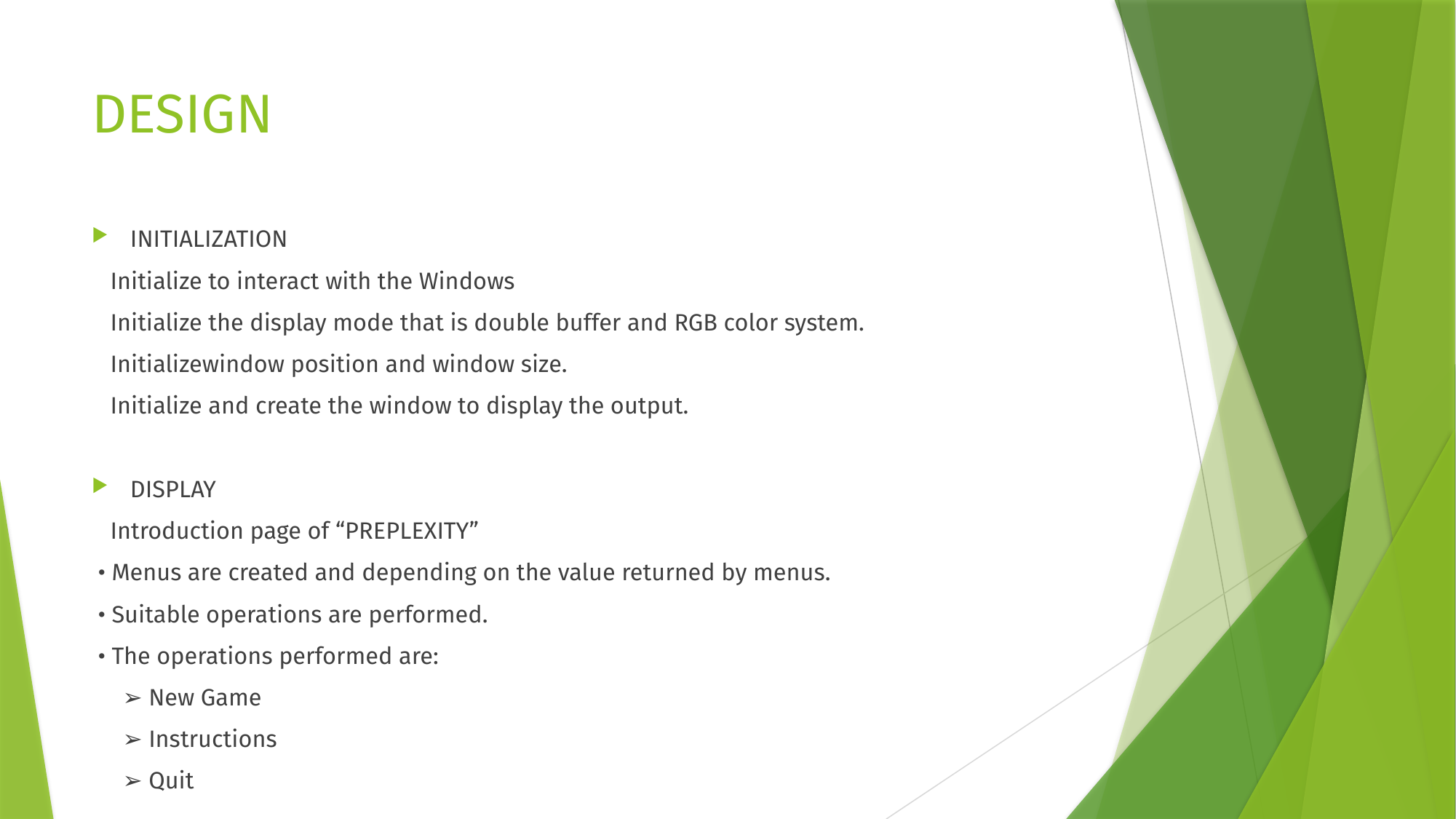

# DESIGN
INITIALIZATION
   Initialize to interact with the Windows
   Initialize the display mode that is double buffer and RGB color system.
   Initializewindow position and window size.
   Initialize and create the window to display the output.

DISPLAY
   Introduction page of “PREPLEXITY”
 • Menus are created and depending on the value returned by menus.
 • Suitable operations are performed.
 • The operations performed are:
     ➢ New Game
     ➢ Instructions
     ➢ Quit